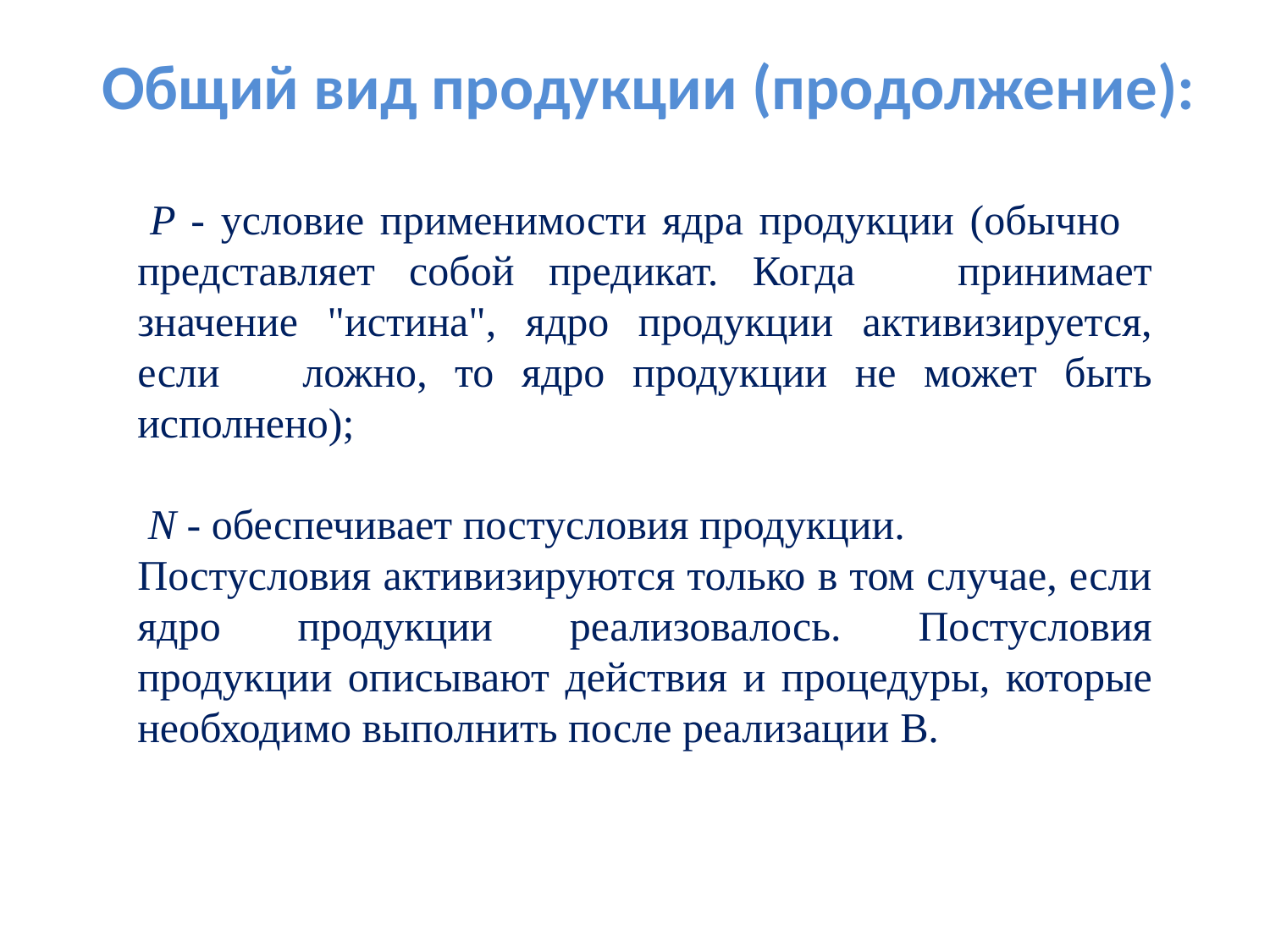

Общий вид продукции (продолжение):
 P - условие применимости ядра продукции (обычно   представляет собой предикат. Когда   принимает значение "истина", ядро продукции активизируется, если   ложно, то ядро продукции не может быть исполнено);

 N - обеспечивает постусловия продукции.
Постусловия активизируются только в том случае, если ядро продукции реализовалось. Постусловия продукции описывают действия и процедуры, которые необходимо выполнить после реализации B.